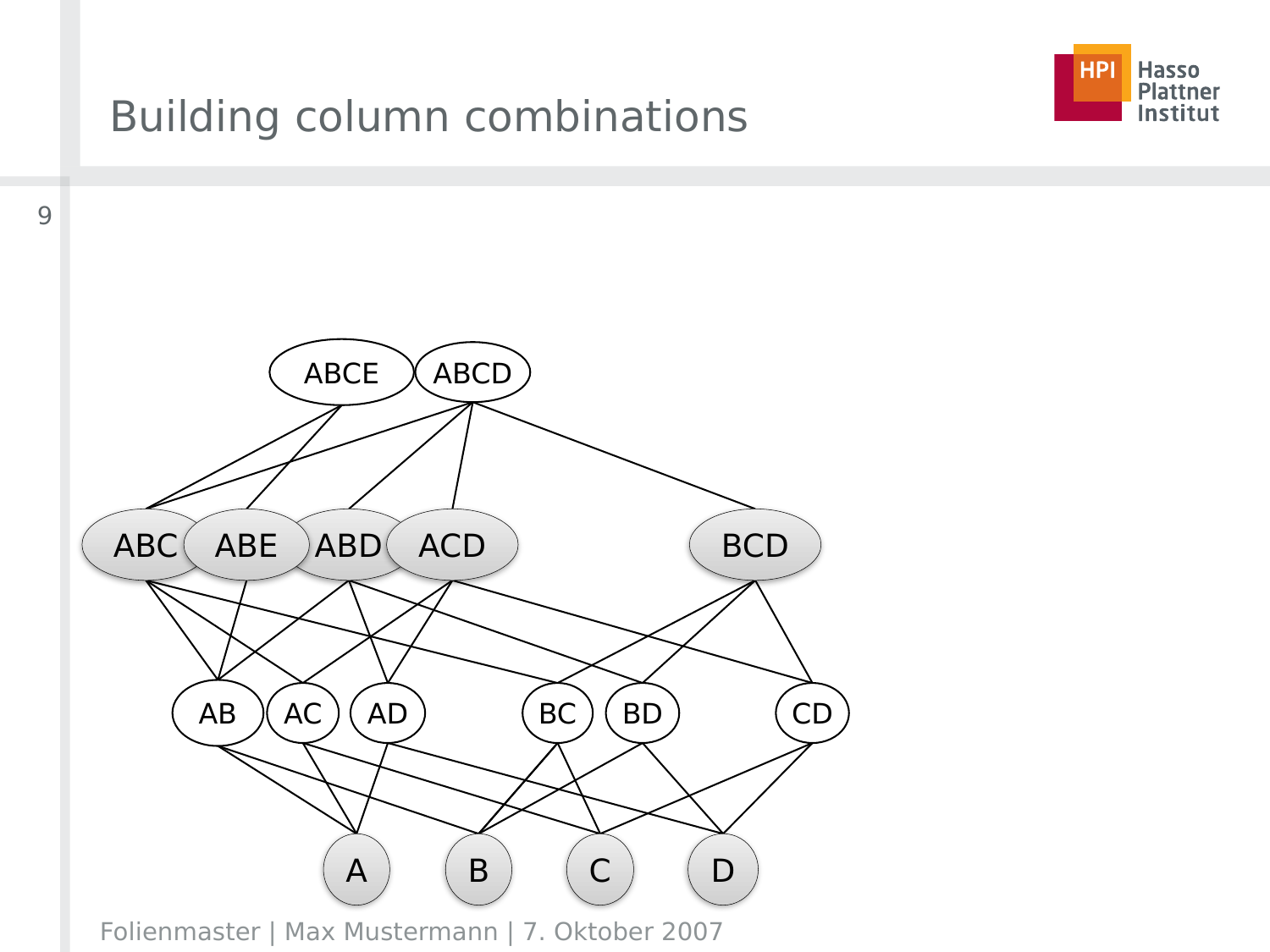

# Building column combinations
9
ABCE
ABCD
ABE
ABD
ACD
BCD
ABC
AB
AC
AD
BC
BD
CD
A
B
C
D
Folienmaster | Max Mustermann | 7. Oktober 2007